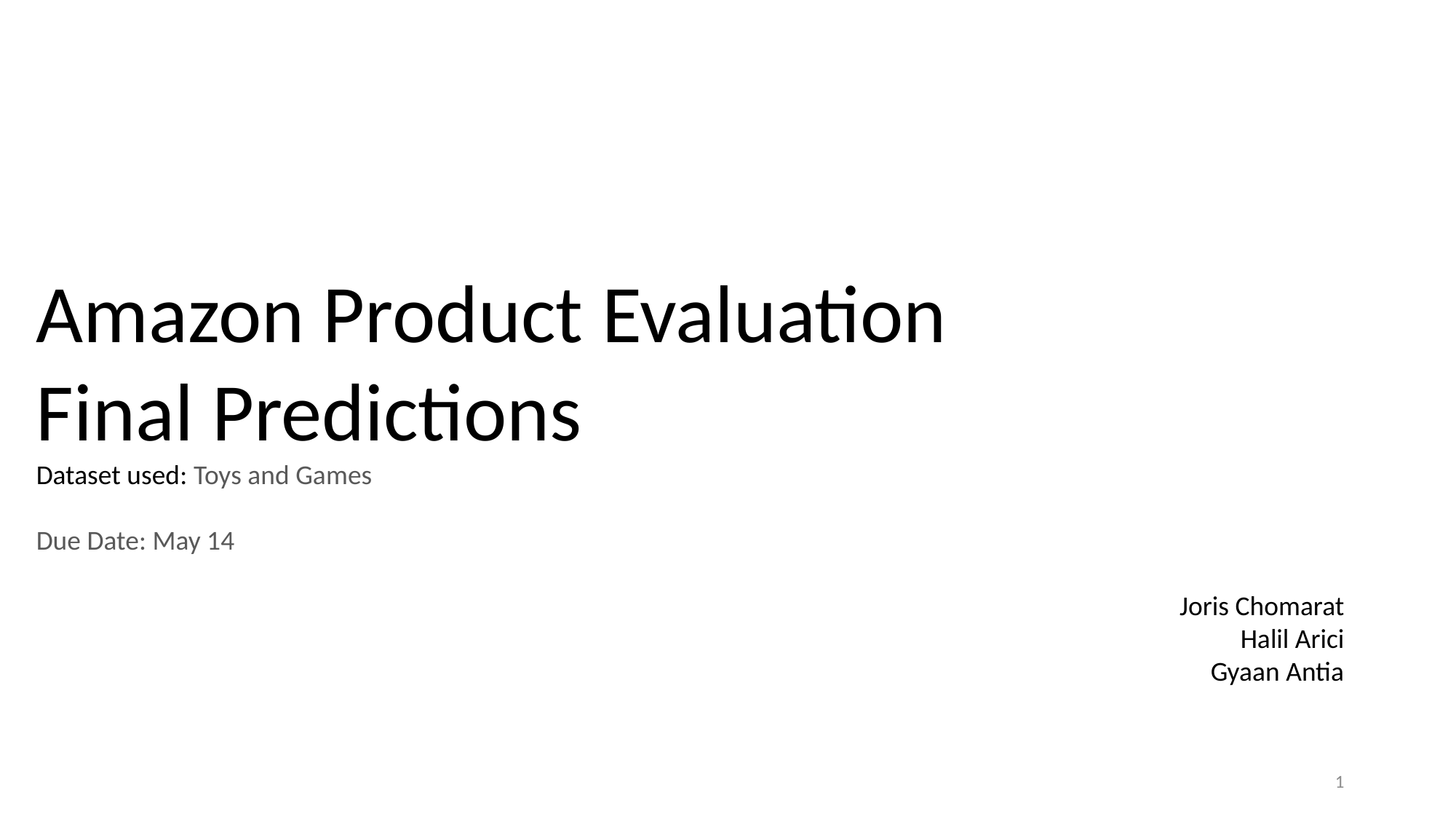

Amazon Product Evaluation
Final Predictions
Dataset used: Toys and Games

Due Date: May 14
Joris Chomarat
Halil Arici
Gyaan Antia
1